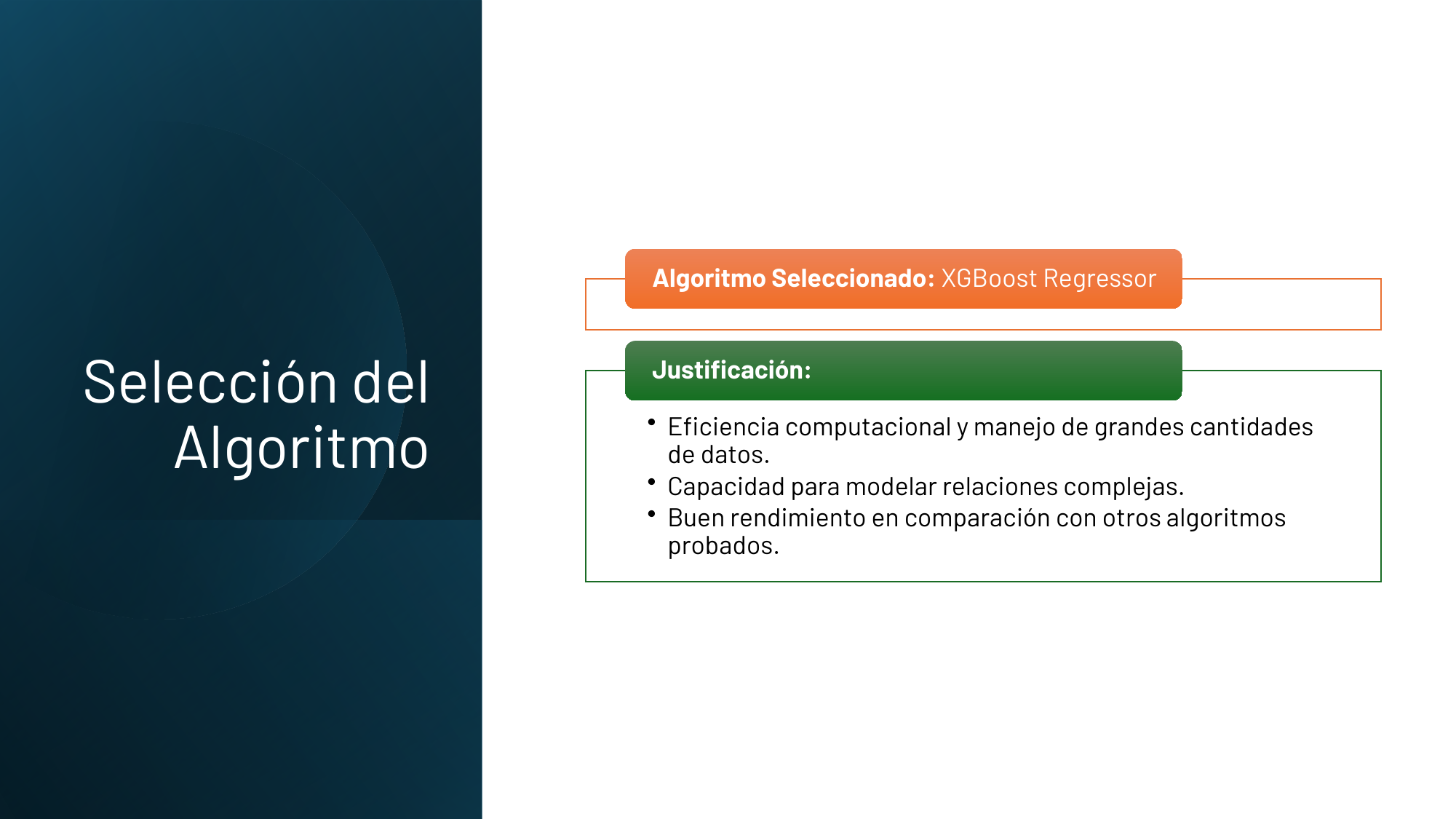

Algoritmo Seleccionado: XGBoost Regressor
Eficiencia computacional y manejo de grandes cantidades de datos.
Capacidad para modelar relaciones complejas.
Buen rendimiento en comparación con otros algoritmos probados.
Justificación:

# Selección del Algoritmo